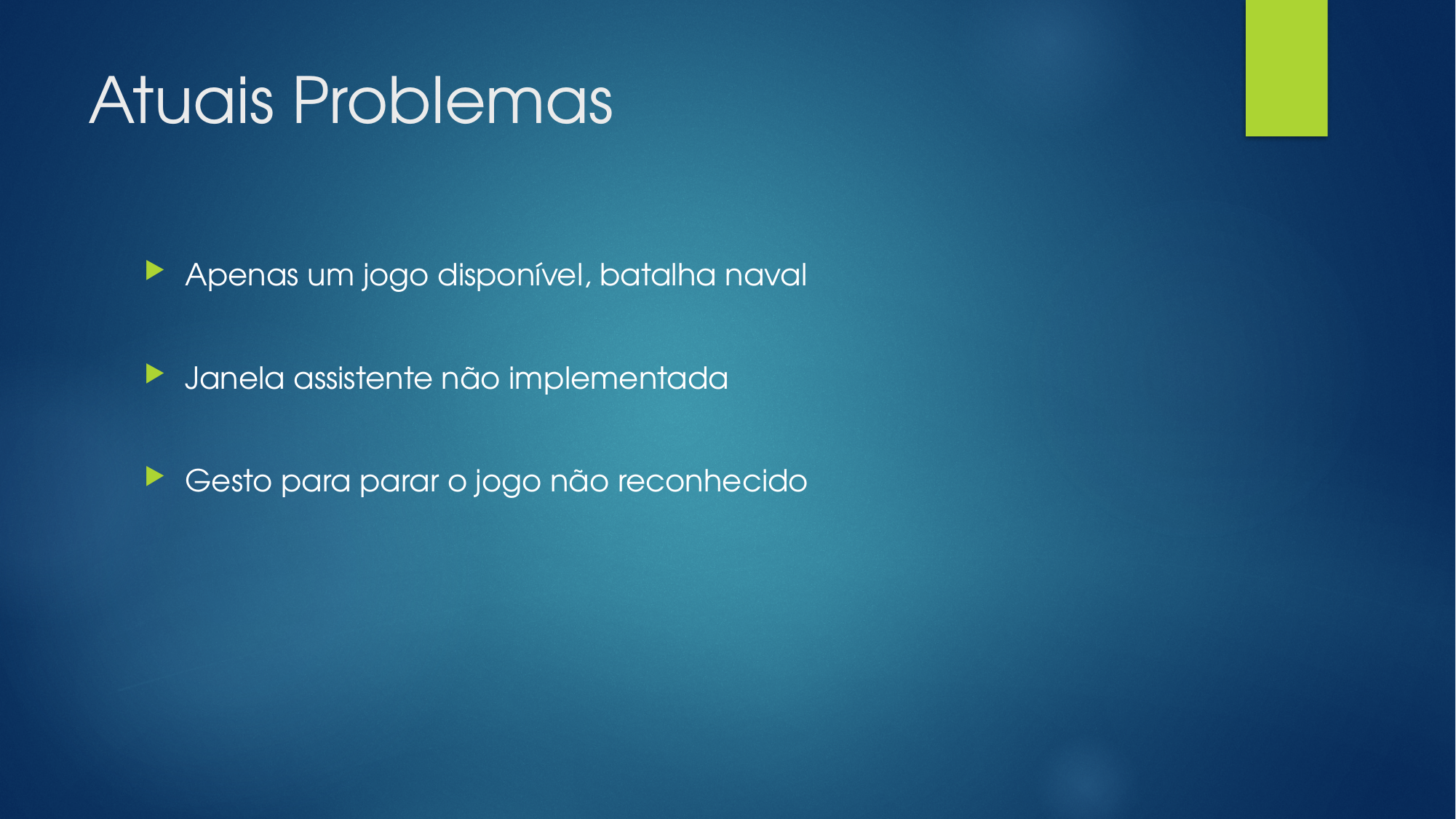

# Atuais Problemas
Apenas um jogo disponível, batalha naval

Janela assistente não implementada

Gesto para parar o jogo não reconhecido